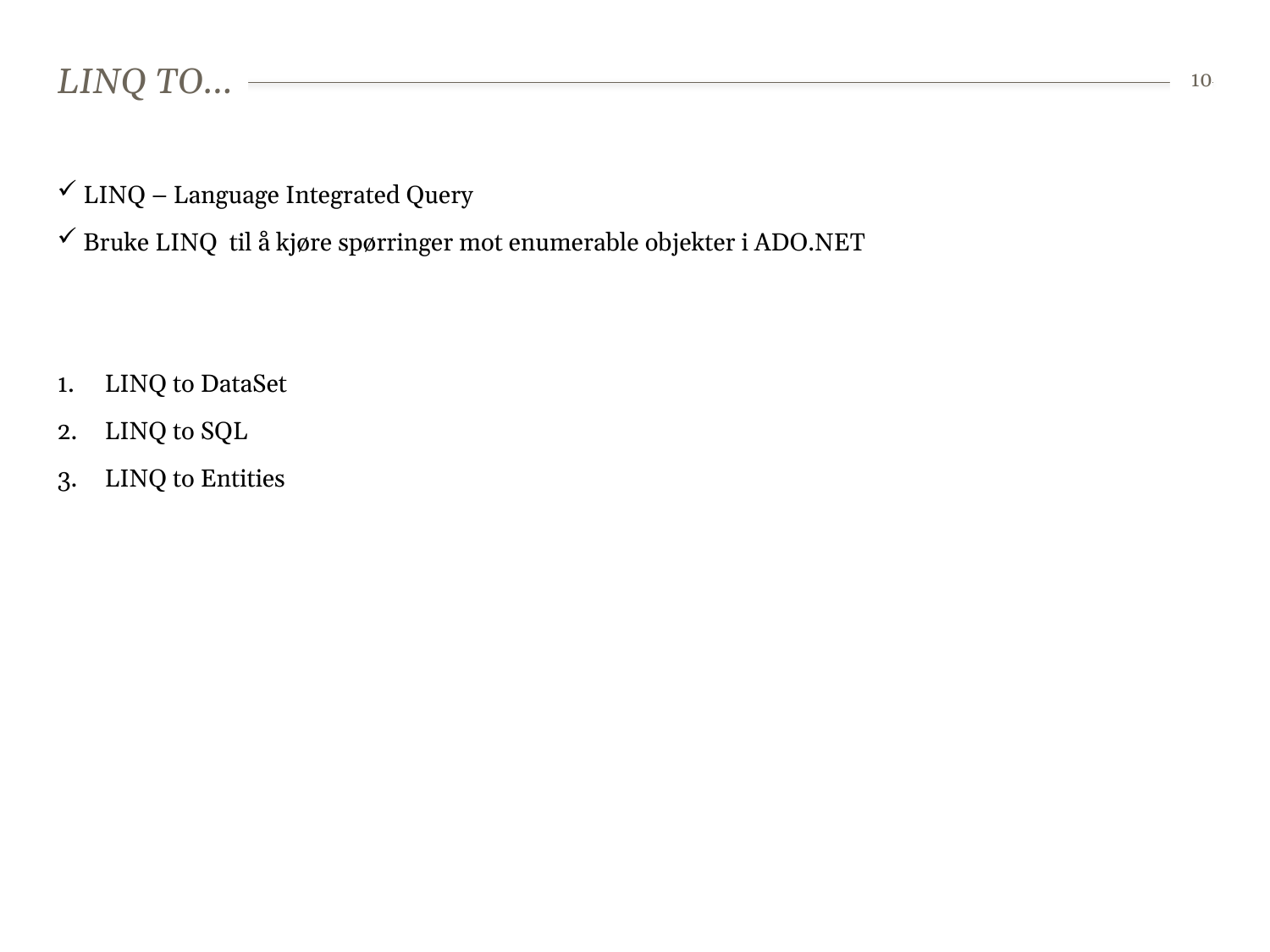

# Linq to...
10
 LINQ – Language Integrated Query
 Bruke LINQ  til å kjøre spørringer mot enumerable objekter i ADO.NET

LINQ to DataSet
LINQ to SQL
LINQ to Entities